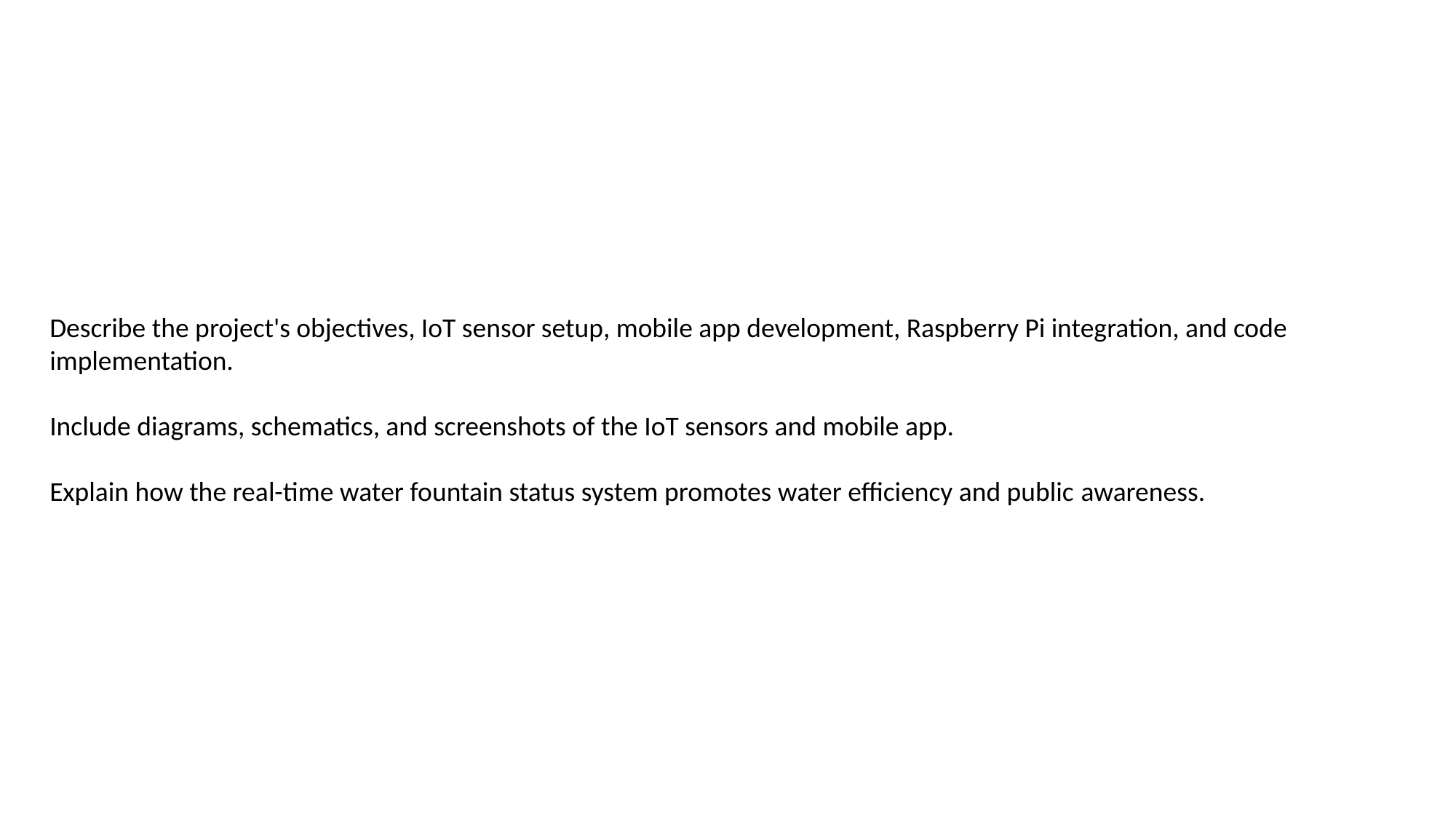

Describe the project's objectives, IoT sensor setup, mobile app development, Raspberry Pi integration, and code implementation.

Include diagrams, schematics, and screenshots of the IoT sensors and mobile app.

Explain how the real-time water fountain status system promotes water efficiency and public awareness.